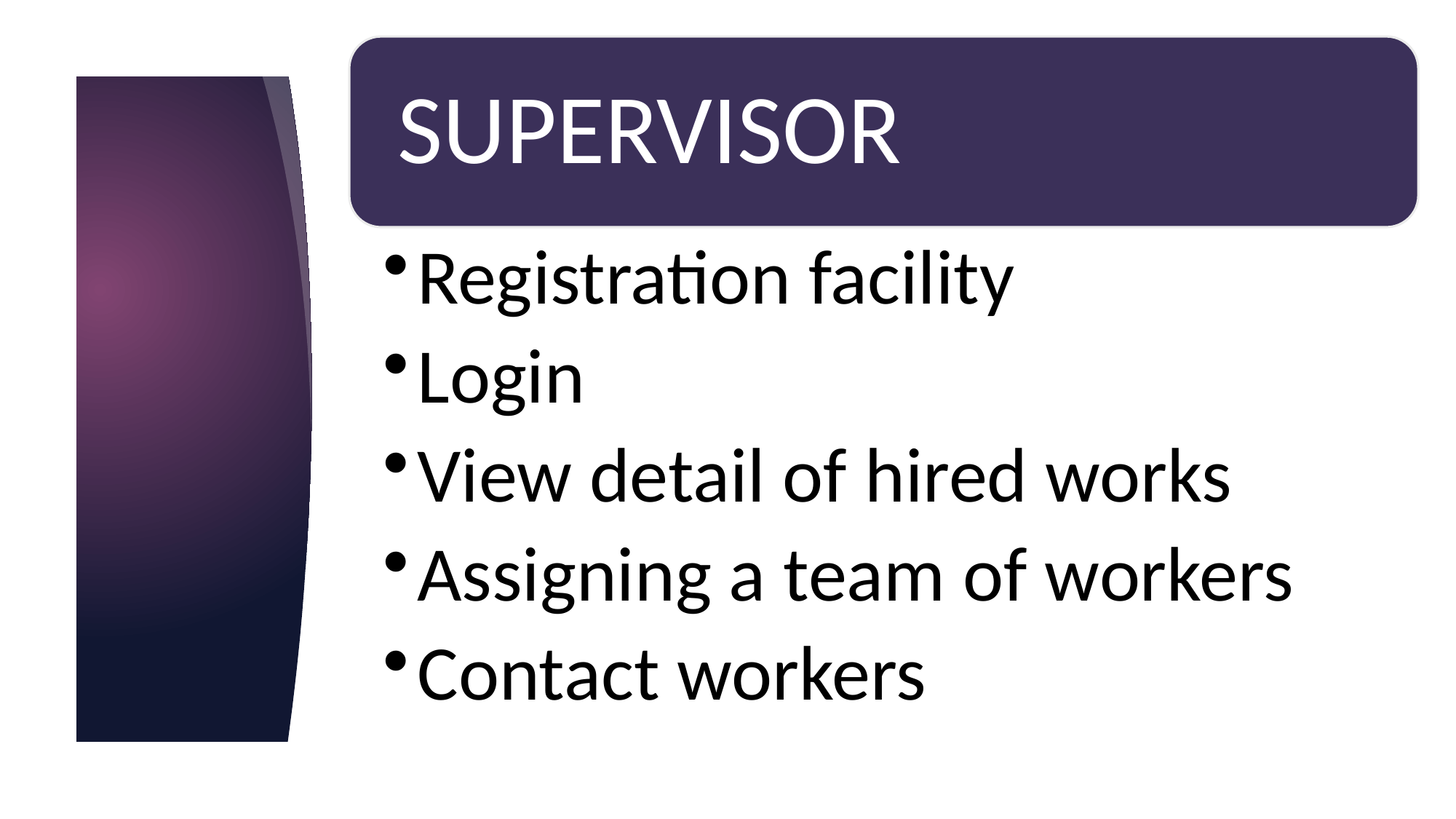

SUPERVISOR
Registration facility
Login
View detail of hired works
Assigning a team of workers
Contact workers